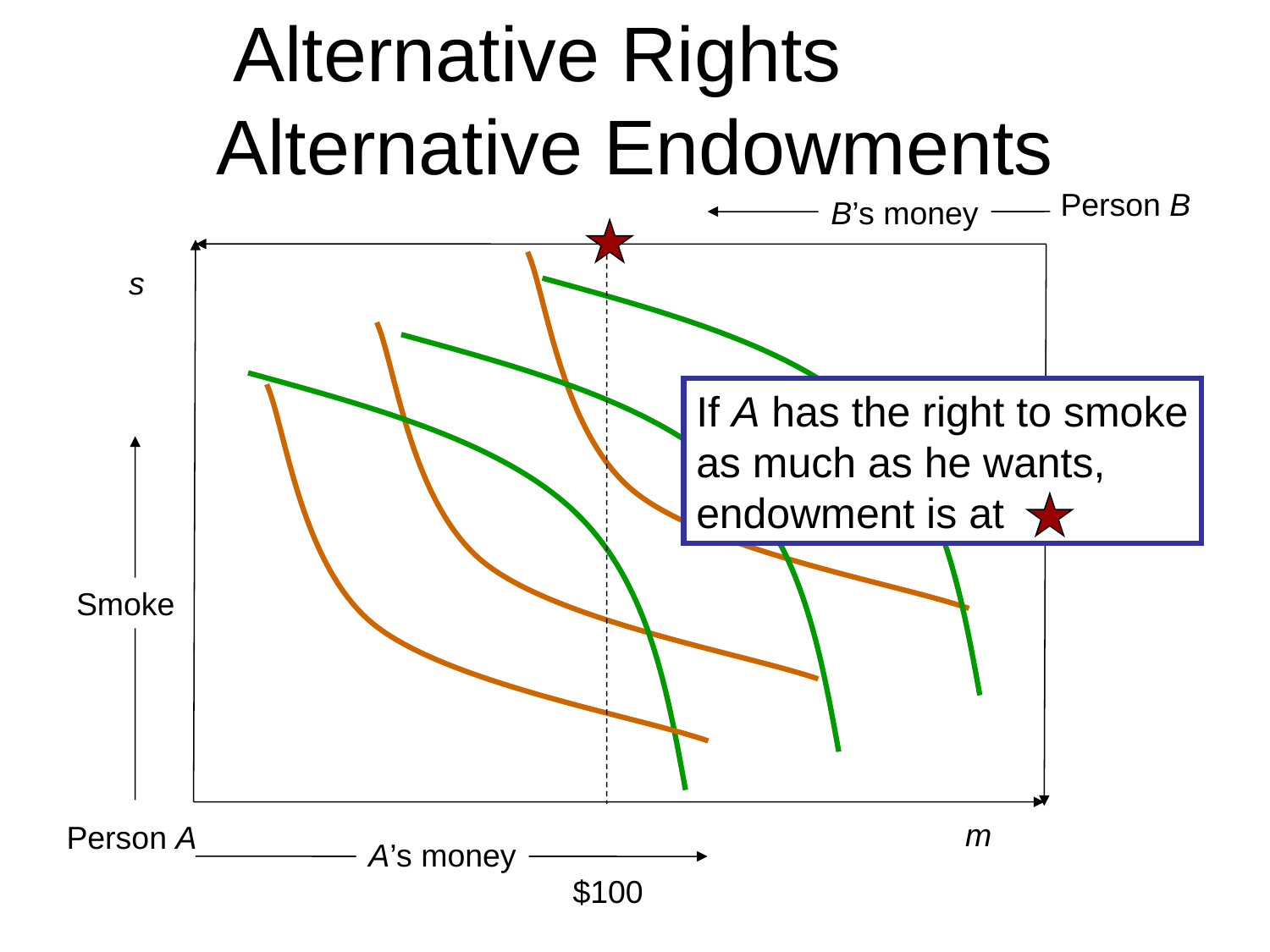

# Alternative Rights          Alternative Endowments
Person B
B’s money

s

If A has the right to smoke
as much as he wants,
endowment is at

Smoke

m
Person A
A’s money

$100